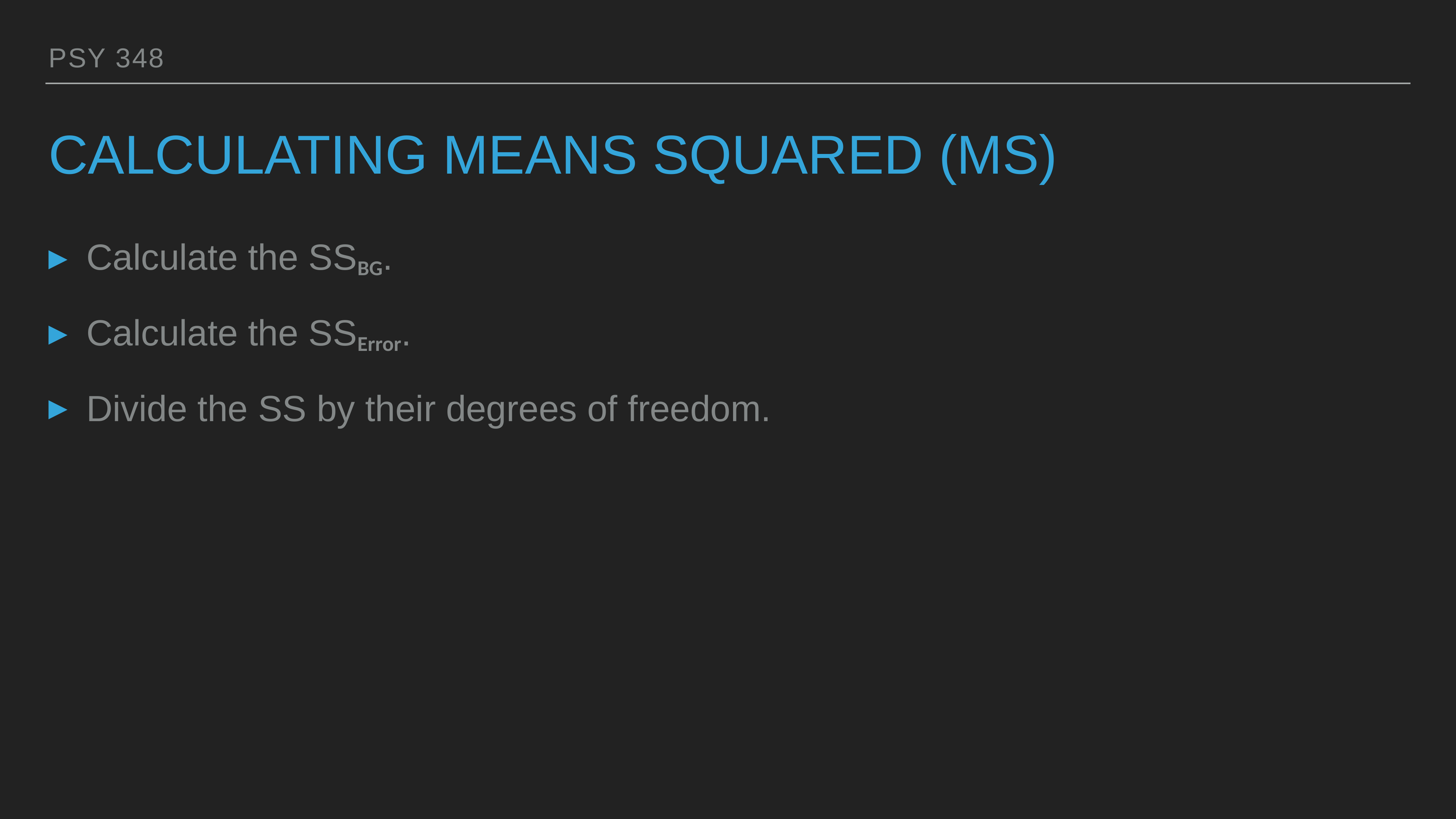

PSY 348
# Calculating means squared (MS)
Calculate the SSBG.
Calculate the SSError.
Divide the SS by their degrees of freedom.